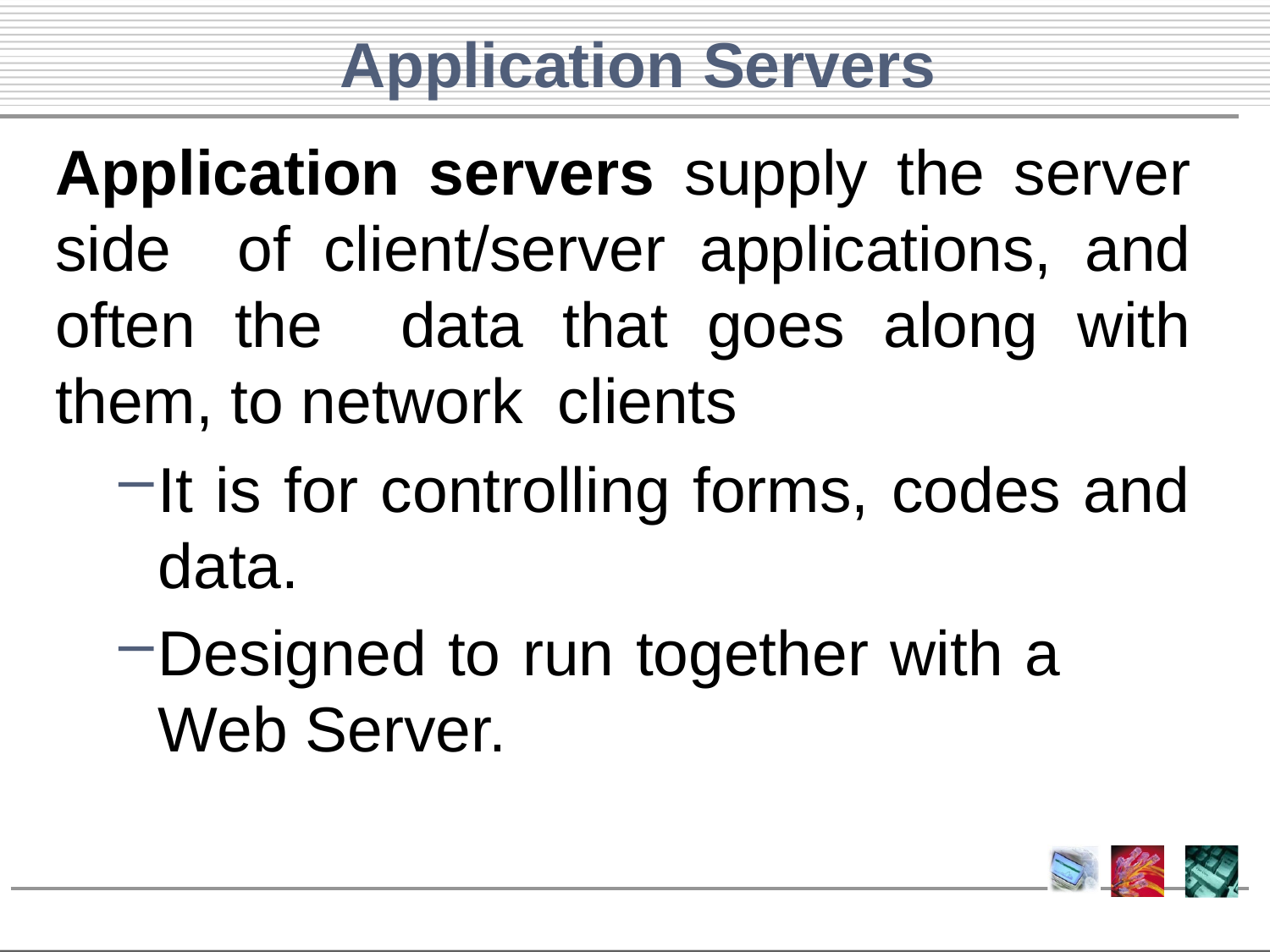

# Application Servers

Application servers supply the server side  of client/server applications, and often the  data that goes along with them, to network  clients
It is for controlling forms, codes and data.
Designed to run together with a Web Server.